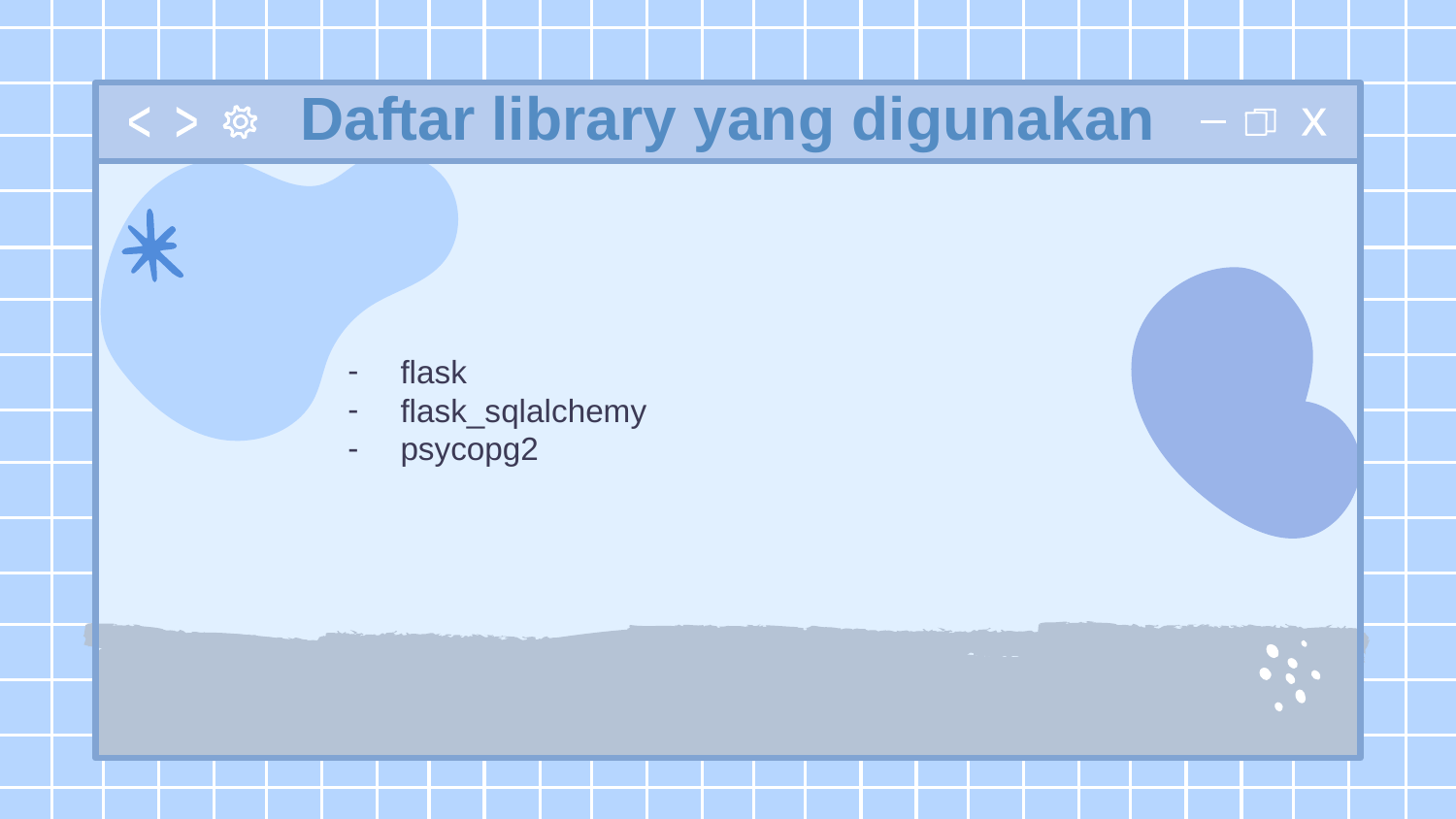

# Daftar library yang digunakan
flask
flask_sqlalchemy
psycopg2